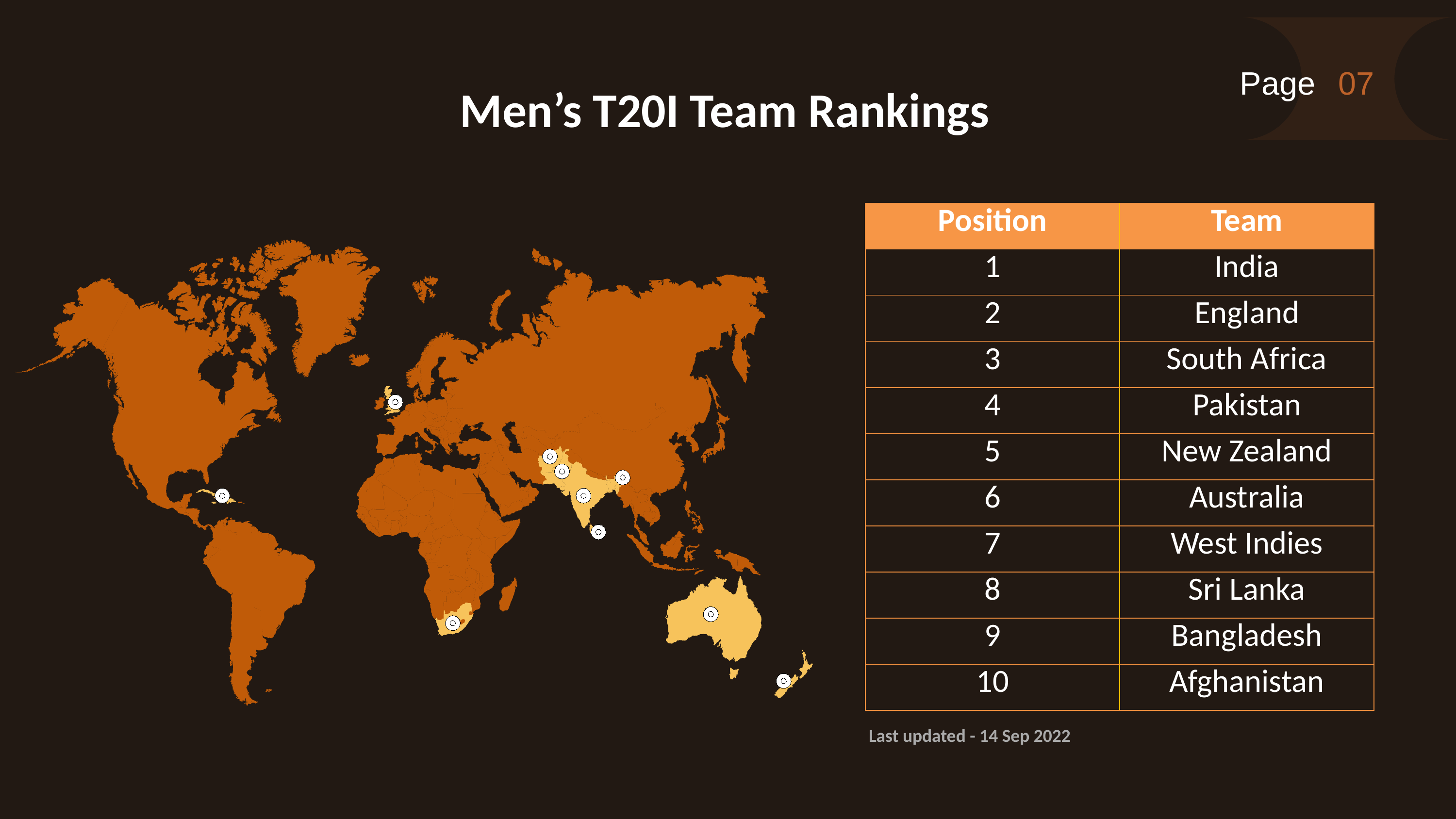

Page
07
Men’s T20I Team Rankings
| Position | Team |
| --- | --- |
| 1 | India |
| 2 | England |
| 3 | South Africa |
| 4 | Pakistan |
| 5 | New Zealand |
| 6 | Australia |
| 7 | West Indies |
| 8 | Sri Lanka |
| 9 | Bangladesh |
| 10 | Afghanistan |

Last updated - 14 Sep 2022